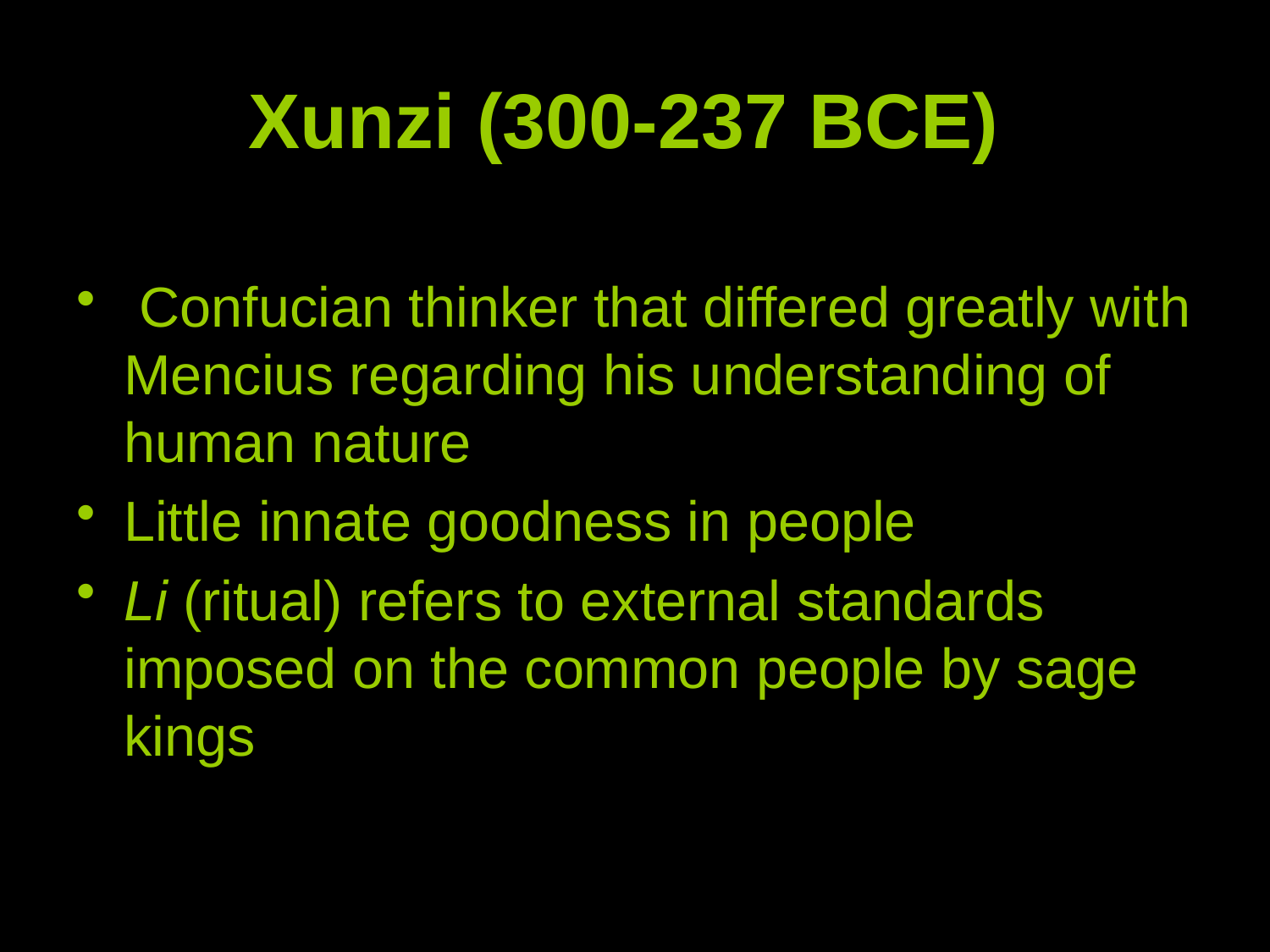

# Xunzi (300-237 BCE)
 Confucian thinker that differed greatly with Mencius regarding his understanding of human nature
Little innate goodness in people
Li (ritual) refers to external standards imposed on the common people by sage kings